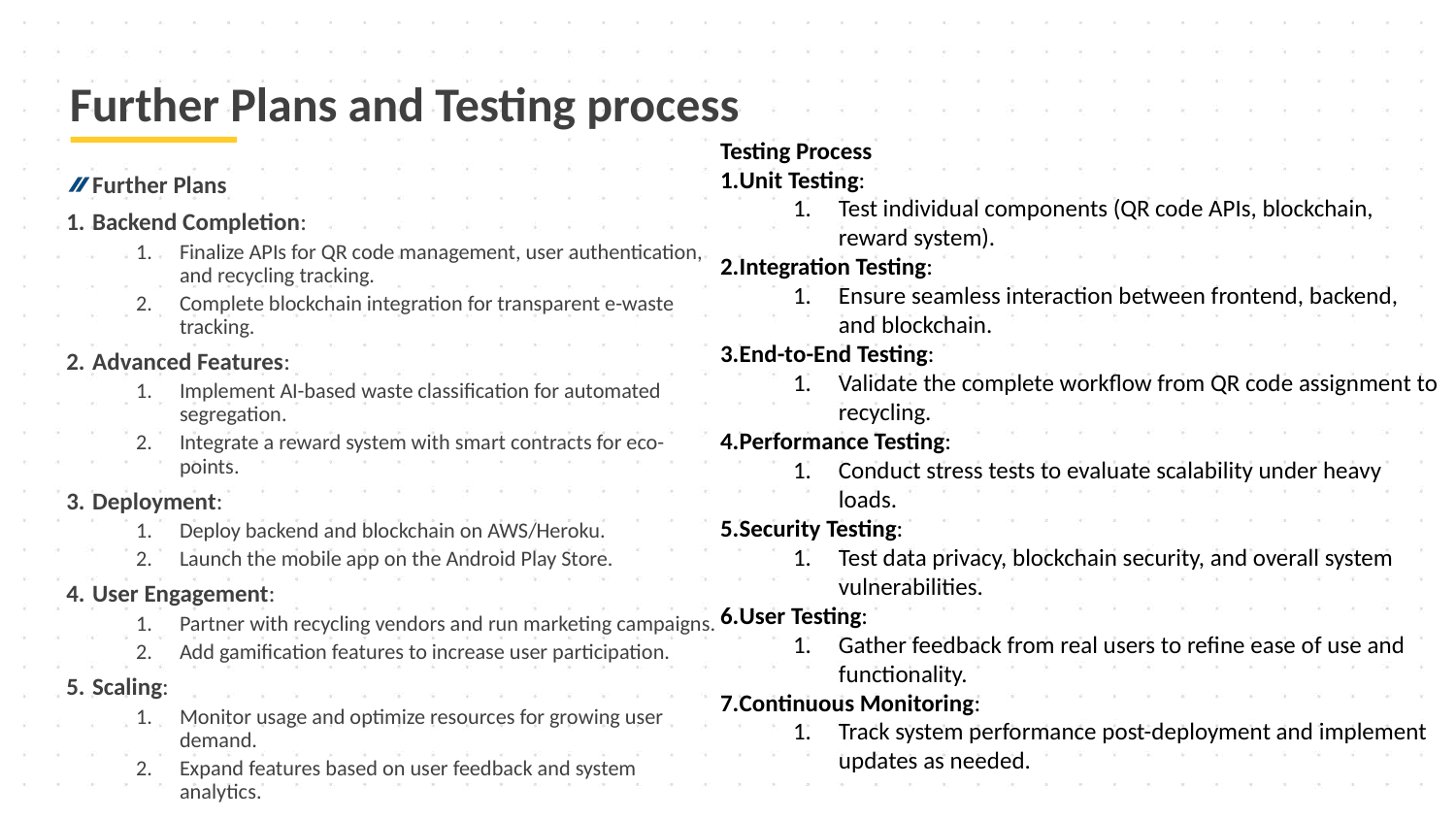

# Further Plans and Testing process
Testing Process
Unit Testing:
Test individual components (QR code APIs, blockchain, reward system).
Integration Testing:
Ensure seamless interaction between frontend, backend, and blockchain.
End-to-End Testing:
Validate the complete workflow from QR code assignment to recycling.
Performance Testing:
Conduct stress tests to evaluate scalability under heavy loads.
Security Testing:
Test data privacy, blockchain security, and overall system vulnerabilities.
User Testing:
Gather feedback from real users to refine ease of use and functionality.
Continuous Monitoring:
Track system performance post-deployment and implement updates as needed.
Further Plans
Backend Completion:
Finalize APIs for QR code management, user authentication, and recycling tracking.
Complete blockchain integration for transparent e-waste tracking.
Advanced Features:
Implement AI-based waste classification for automated segregation.
Integrate a reward system with smart contracts for eco-points.
Deployment:
Deploy backend and blockchain on AWS/Heroku.
Launch the mobile app on the Android Play Store.
User Engagement:
Partner with recycling vendors and run marketing campaigns.
Add gamification features to increase user participation.
Scaling:
Monitor usage and optimize resources for growing user demand.
Expand features based on user feedback and system analytics.